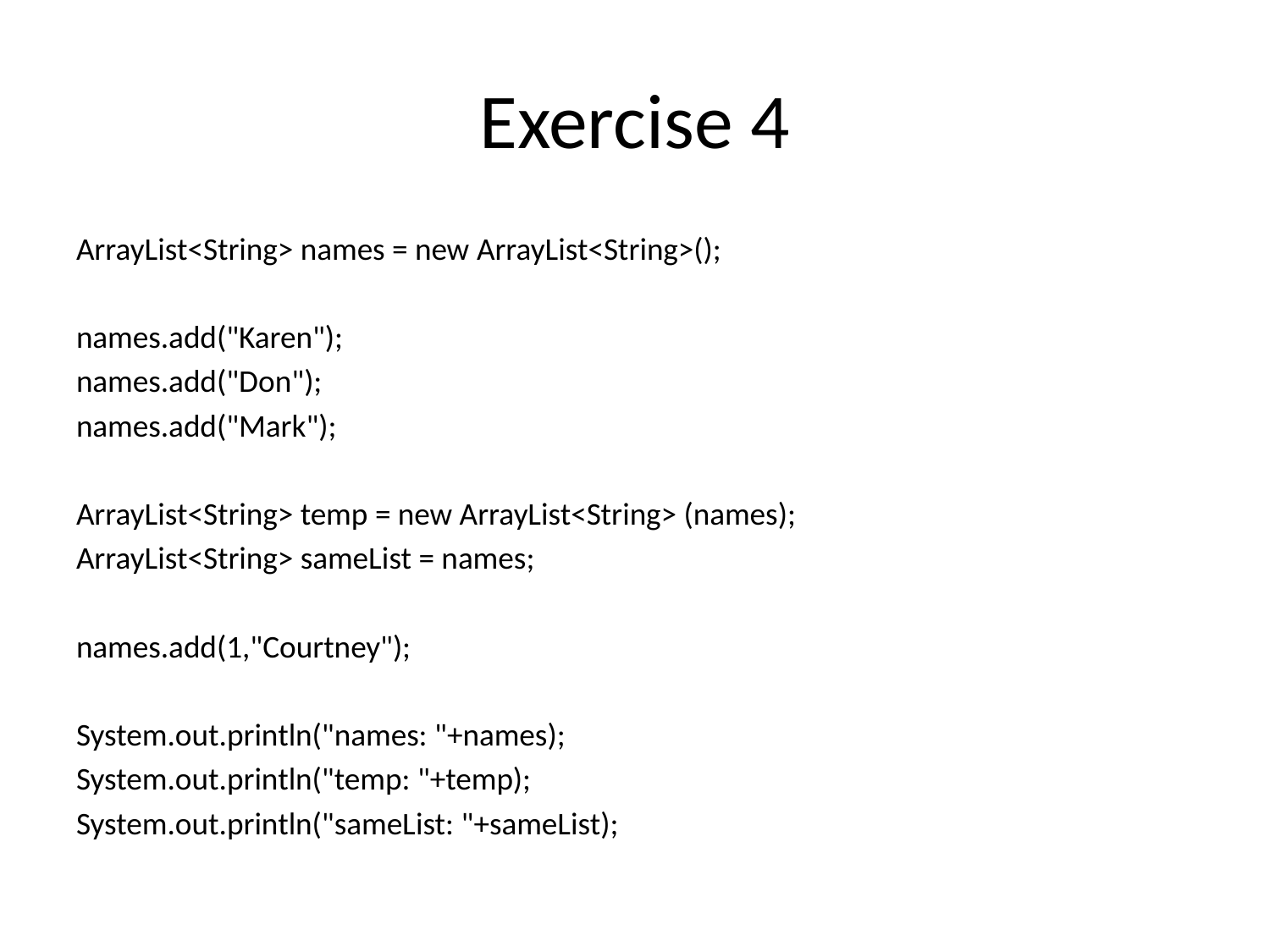

# Exercise 4
ArrayList<String> names = new ArrayList<String>();

names.add("Karen");
names.add("Don");
names.add("Mark");

ArrayList<String> temp = new ArrayList<String> (names);
ArrayList<String> sameList = names;

names.add(1,"Courtney");

System.out.println("names: "+names);
System.out.println("temp: "+temp);
System.out.println("sameList: "+sameList);